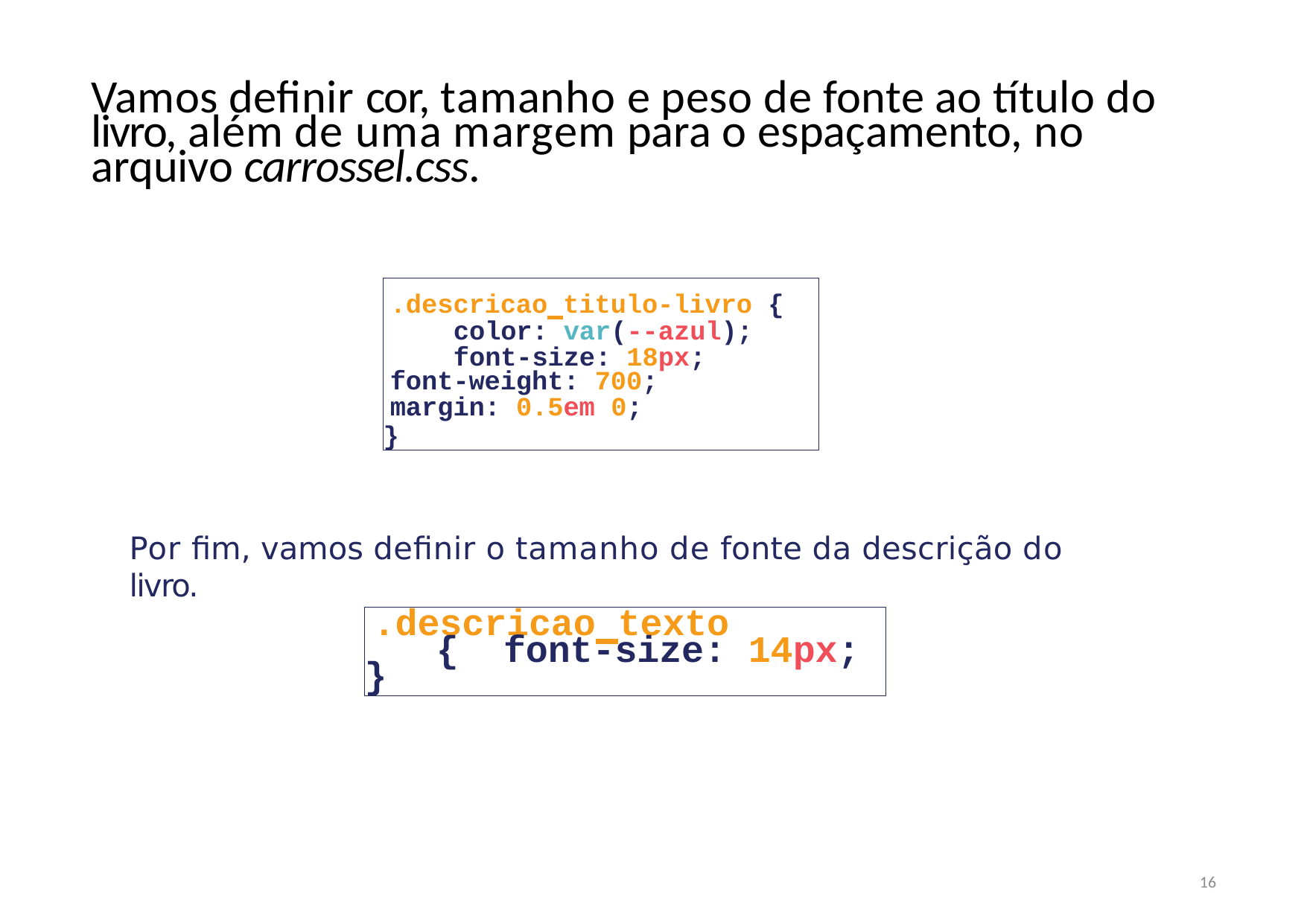

# Vamos definir cor, tamanho e peso de fonte ao título do livro, além de uma margem para o espaçamento, no arquivo carrossel.css.
.descricao titulo-livro {  color: var(--azul);  font-size: 18px;
font-weight: 700;
margin: 0.5em 0;
}
Por fim, vamos definir o tamanho de fonte da descrição do livro.
.descricao texto {  font-size: 14px;
}
16